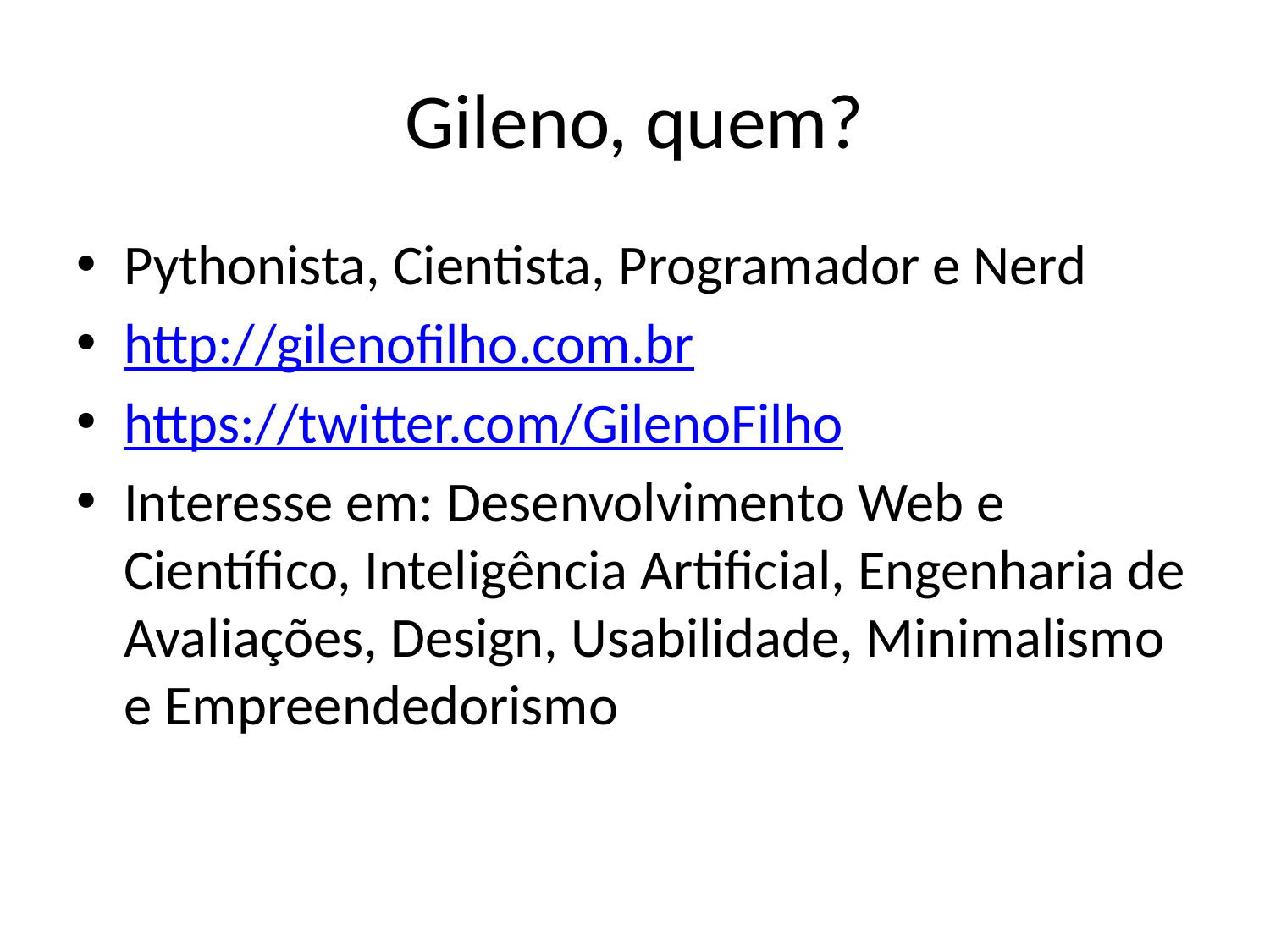

# Gileno, quem?
Pythonista, Cientista, Programador e Nerd
http://gilenofilho.com.br
https://twitter.com/GilenoFilho
Interesse em: Desenvolvimento Web e Científico, Inteligência Artificial, Engenharia de Avaliações, Design, Usabilidade, Minimalismo e Empreendedorismo